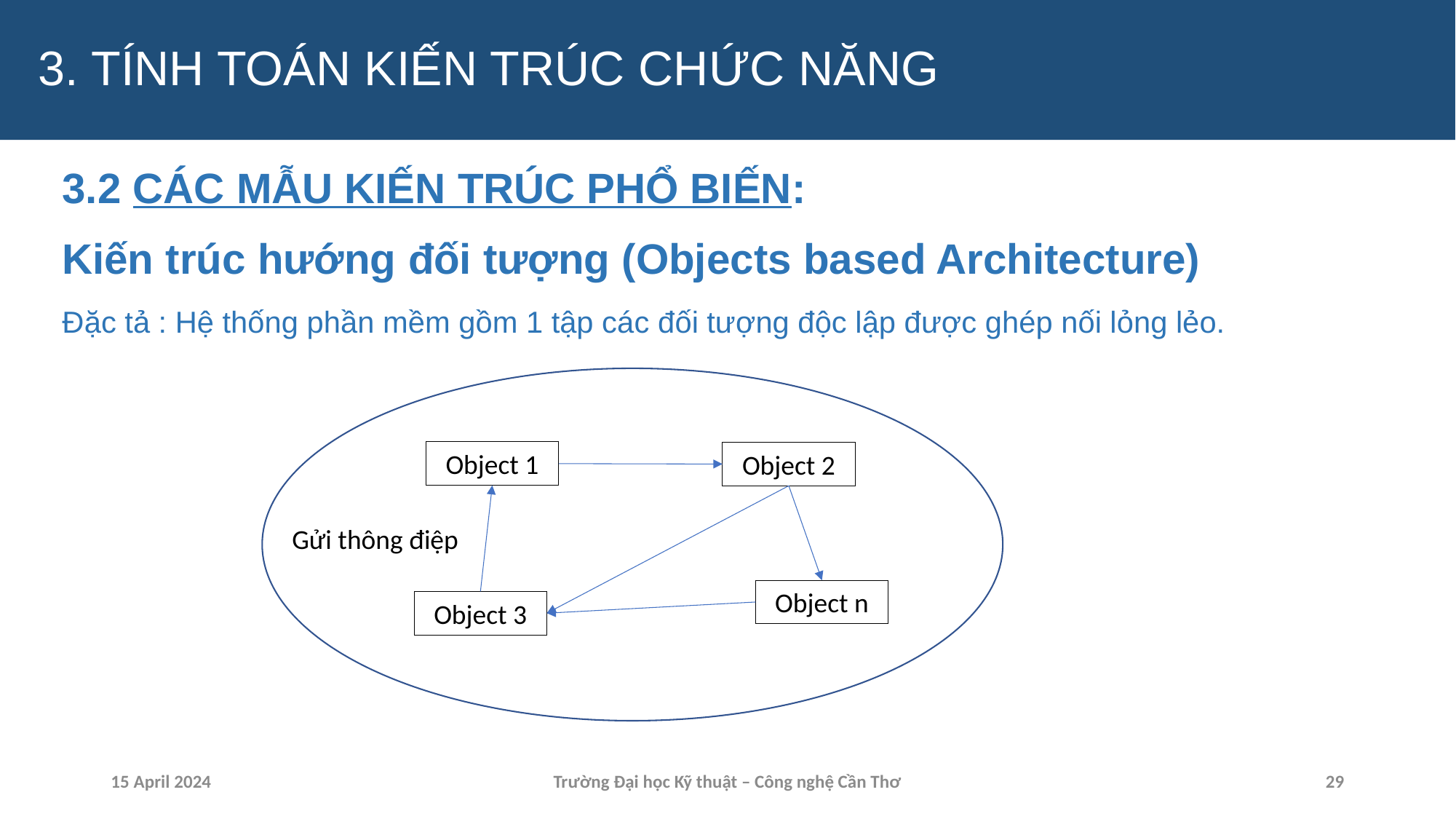

# 3. TÍNH TOÁN KIẾN TRÚC CHỨC NĂNG
3.2 CÁC MẪU KIẾN TRÚC PHỔ BIẾN:
Kiến trúc hướng đối tượng (Objects based Architecture)
Đặc tả : Hệ thống phần mềm gồm 1 tập các đối tượng độc lập được ghép nối lỏng lẻo.

Object 1
Object 2
Gửi thông điệp
Object n
Object 3
15 April 2024
Trường Đại học Kỹ thuật – Công nghệ Cần Thơ
29